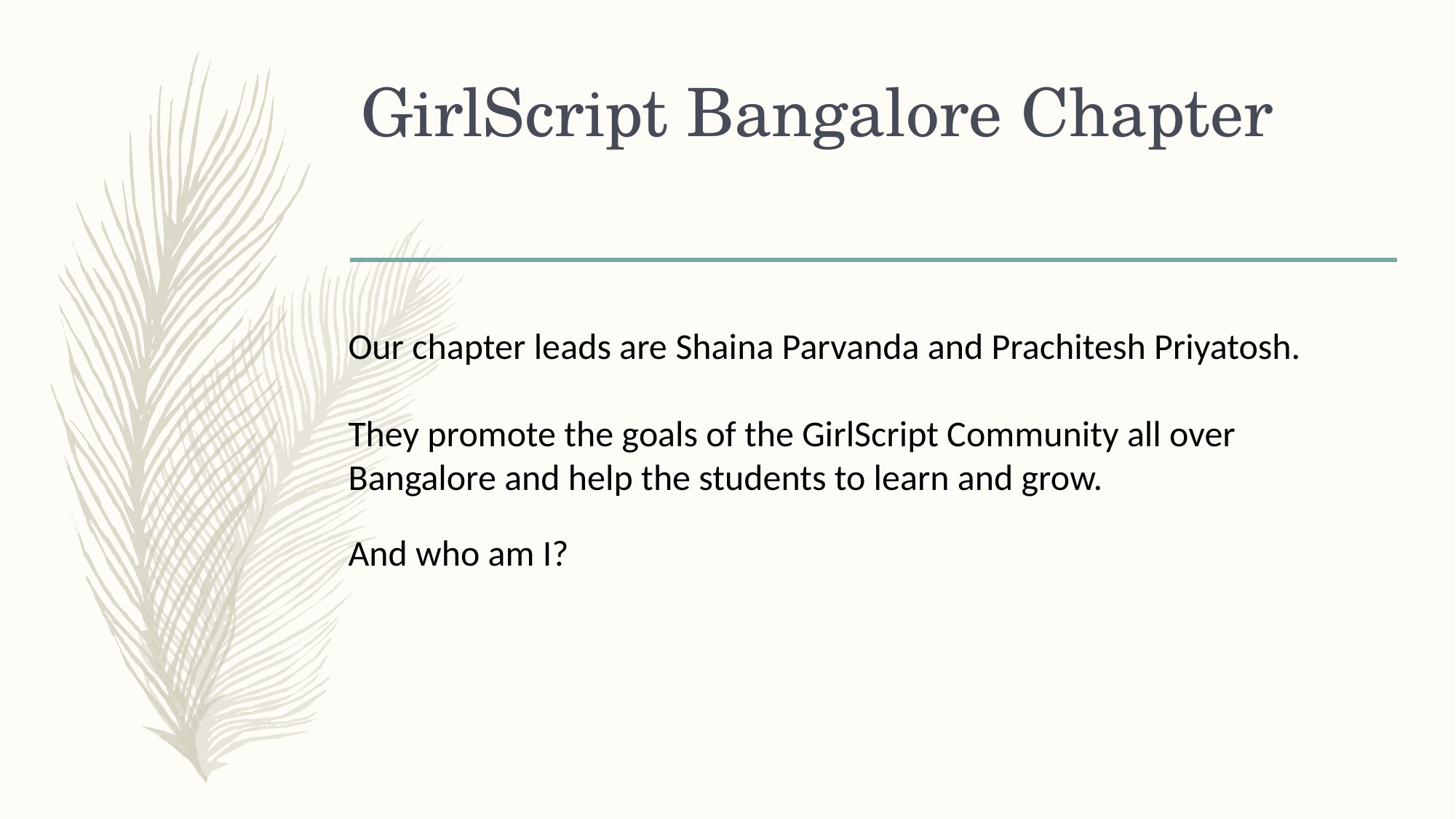

# GirlScript Bangalore Chapter
Our chapter leads are Shaina Parvanda and Prachitesh Priyatosh.

They promote the goals of the GirlScript Community all over Bangalore and help the students to learn and grow.
And who am I?